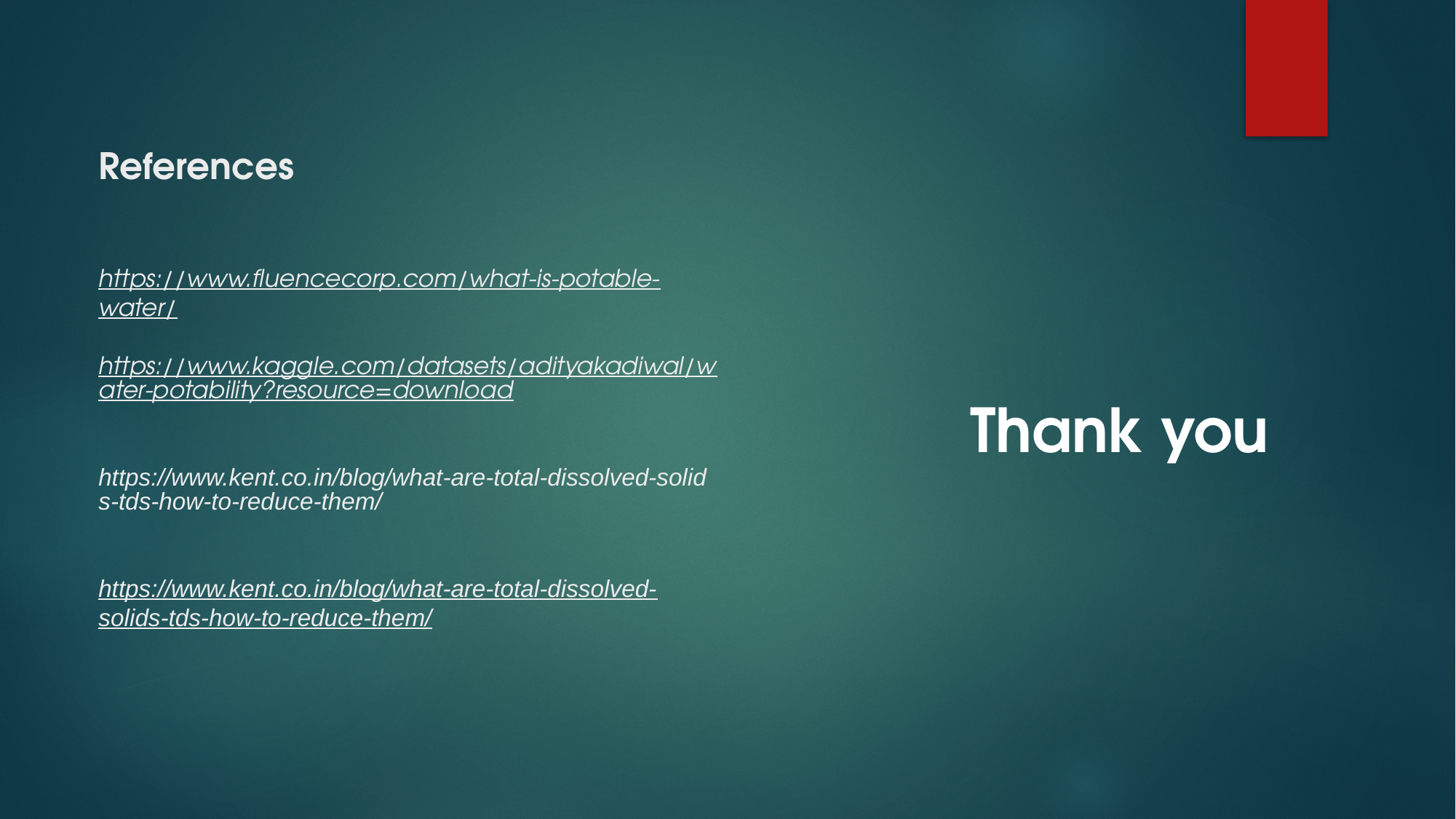

# References https://www.fluencecorp.com/what-is-potable-water/ https://www.kaggle.com/datasets/adityakadiwal/water-potability?resource=download https://www.kent.co.in/blog/what-are-total-dissolved-solids-tds-how-to-reduce-them/ https://www.kent.co.in/blog/what-are-total-dissolved-solids-tds-how-to-reduce-them/

Thank you